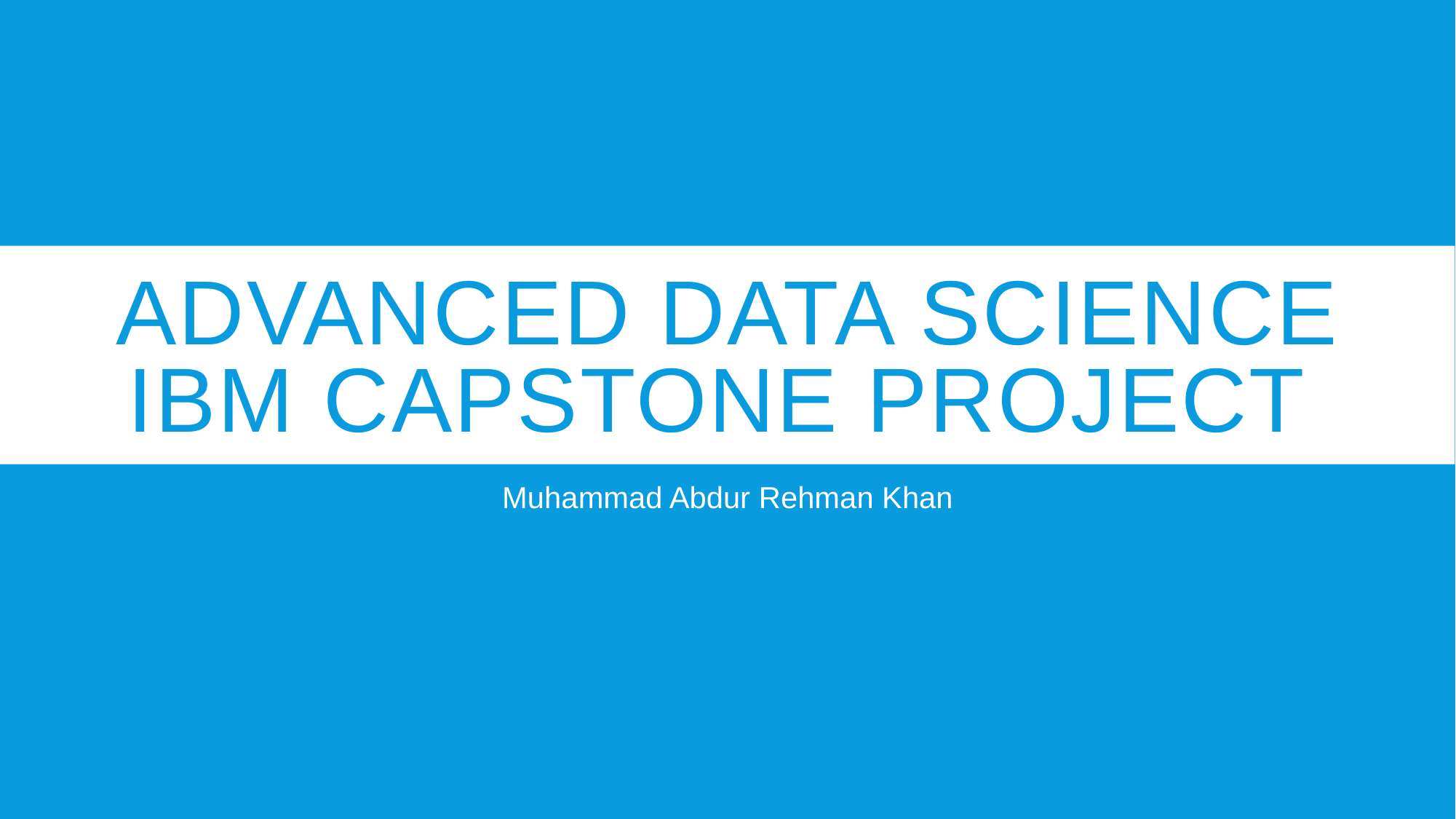

# Advanced data science IBM Capstone project
Muhammad Abdur Rehman Khan